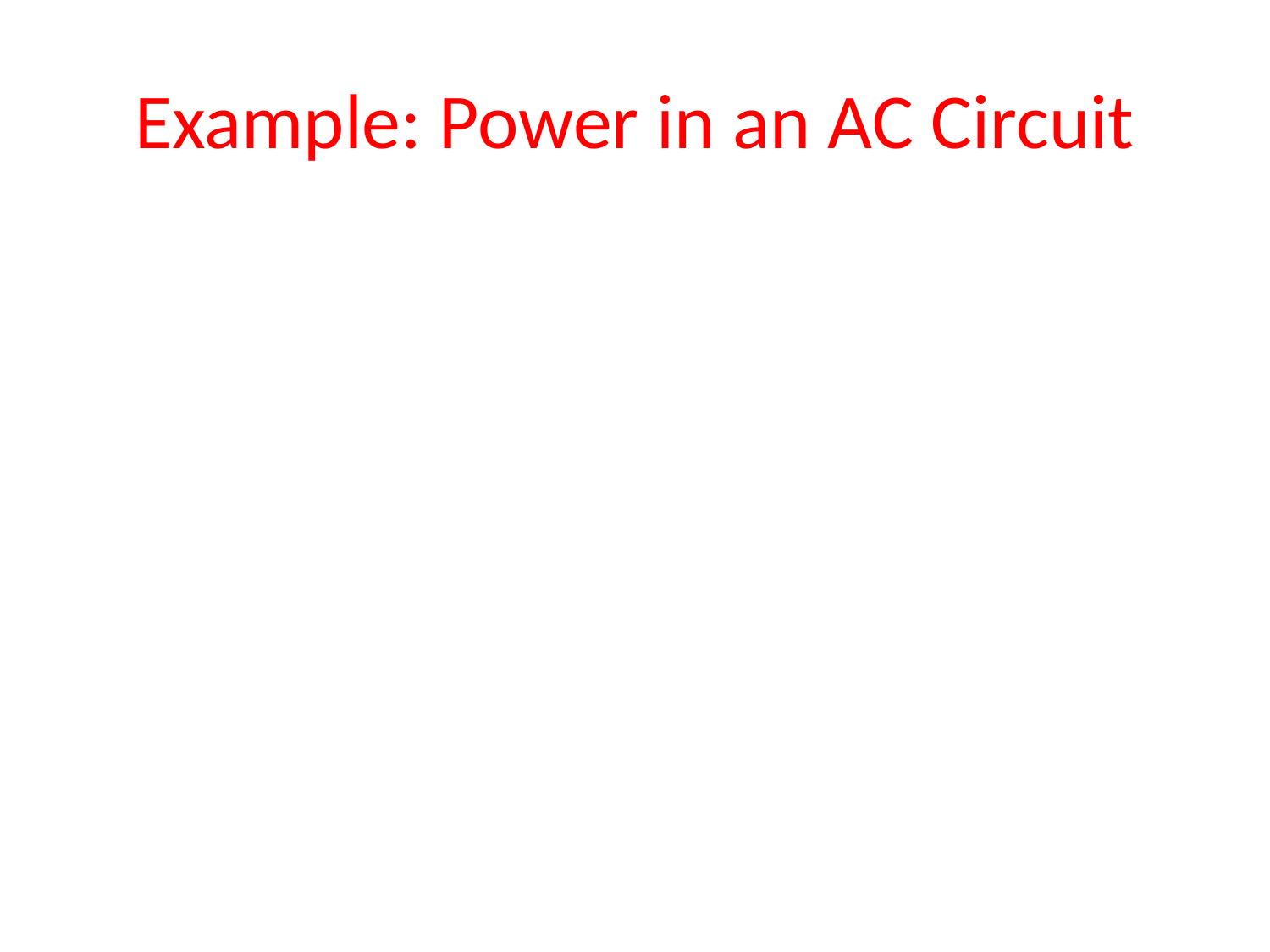

# Example: Power in an AC Circuit